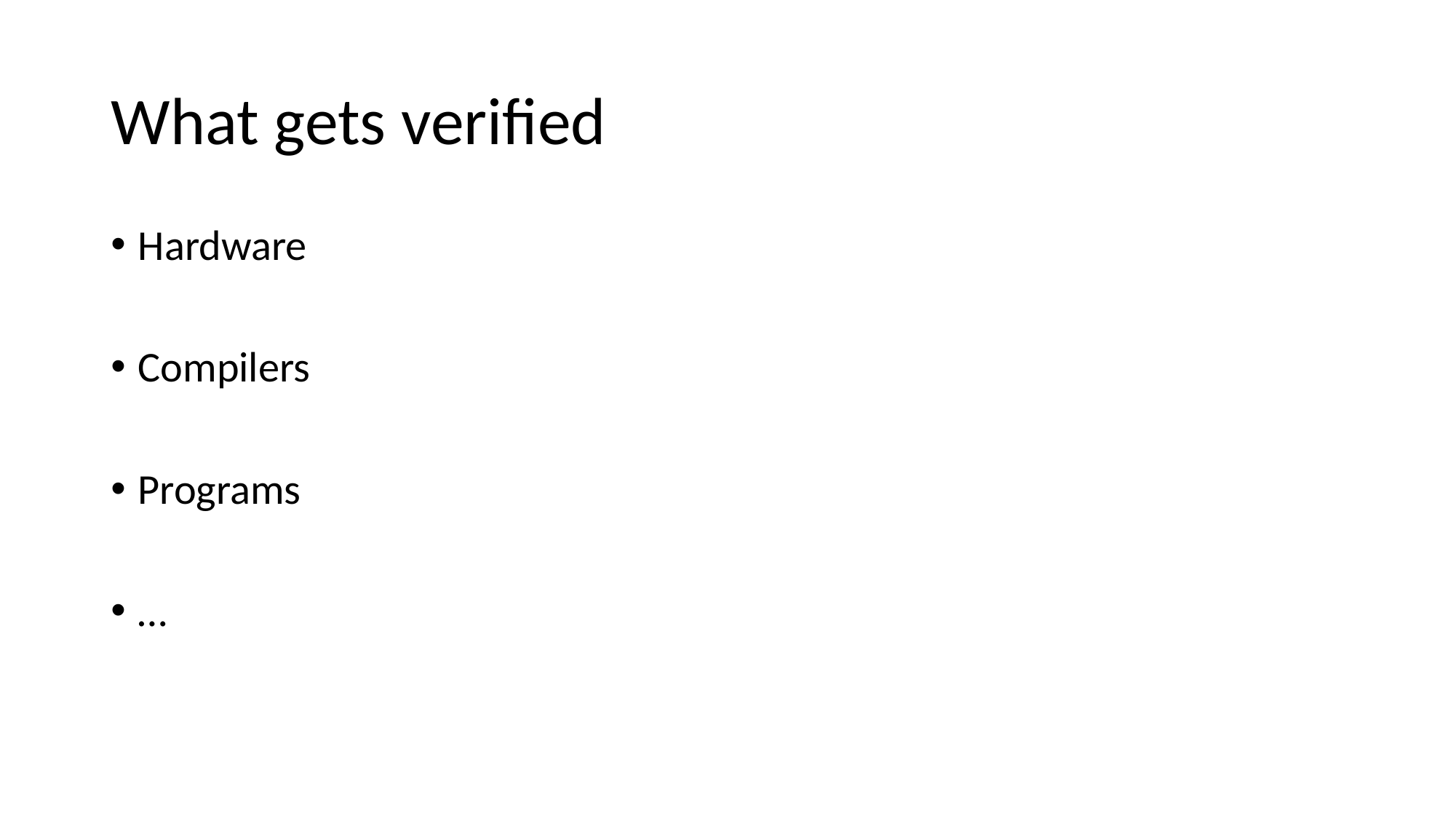

# What gets verified
Hardware

Compilers

Programs

…